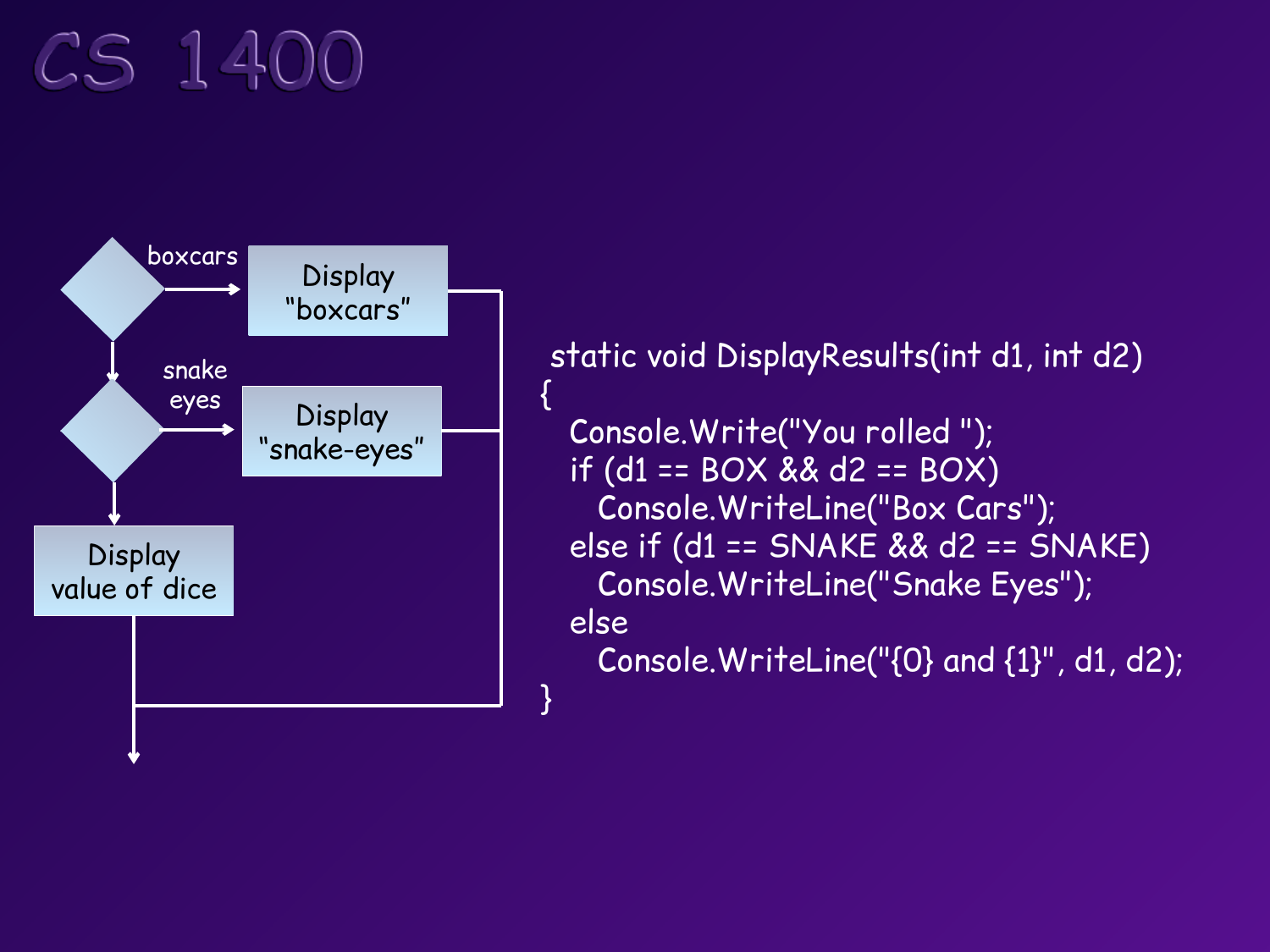

boxcars
Display
“boxcars”

 static void DisplayResults(int d1, int d2)
{
   Console.Write("You rolled ");
   if (d1 == BOX && d2 == BOX)
      Console.WriteLine("Box Cars");
   else if (d1 == SNAKE && d2 == SNAKE)
      Console.WriteLine("Snake Eyes");
   else
      Console.WriteLine("{0} and {1}", d1, d2);
}
snake
eyes
Display
“snake-eyes”

Display
value of dice